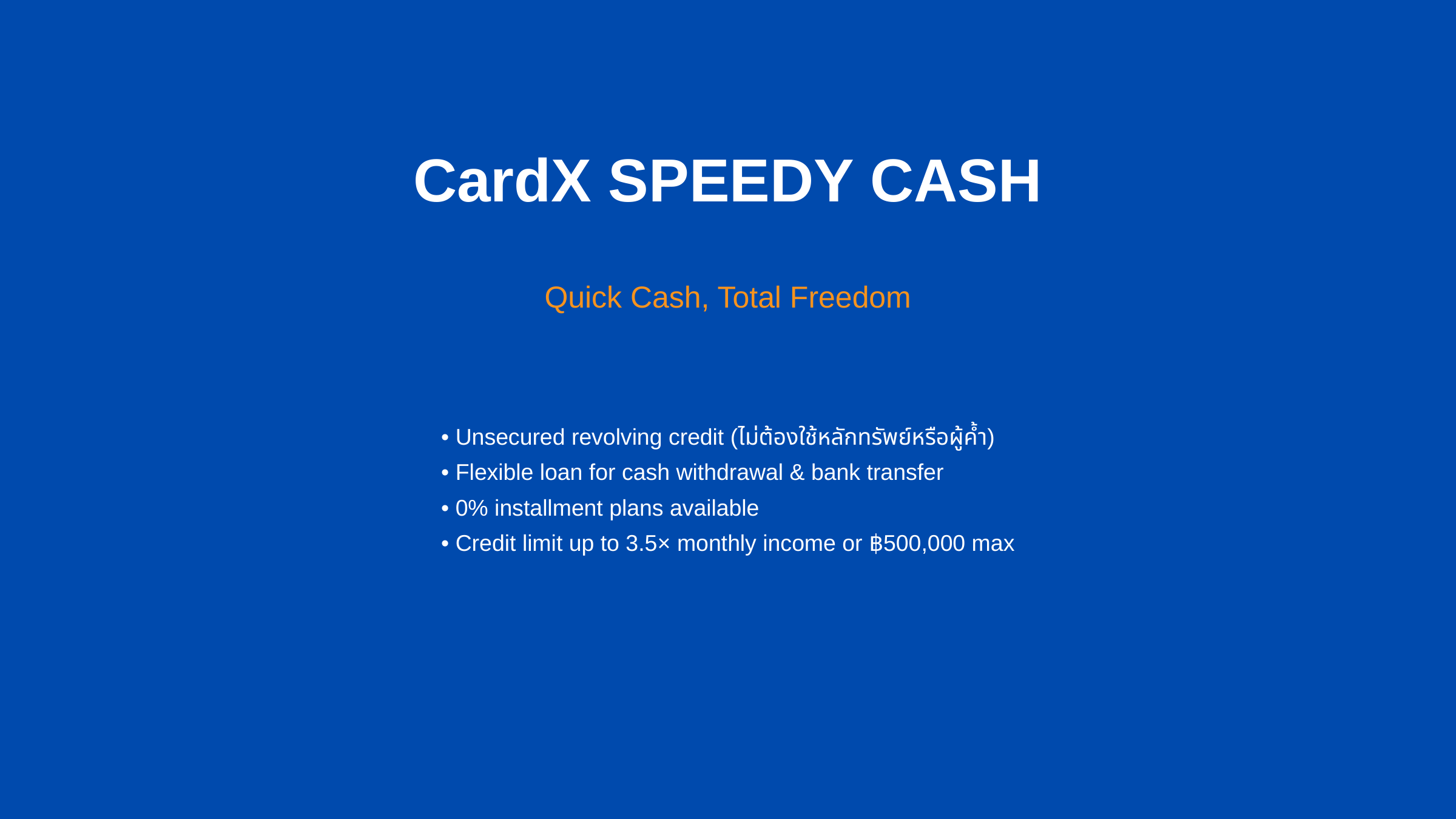

CardX SPEEDY CASH
Quick Cash, Total Freedom
• Unsecured revolving credit (ไม่ต้องใช้หลักทรัพย์หรือผู้ค้ำ)
• Flexible loan for cash withdrawal & bank transfer
• 0% installment plans available
• Credit limit up to 3.5× monthly income or ฿500,000 max